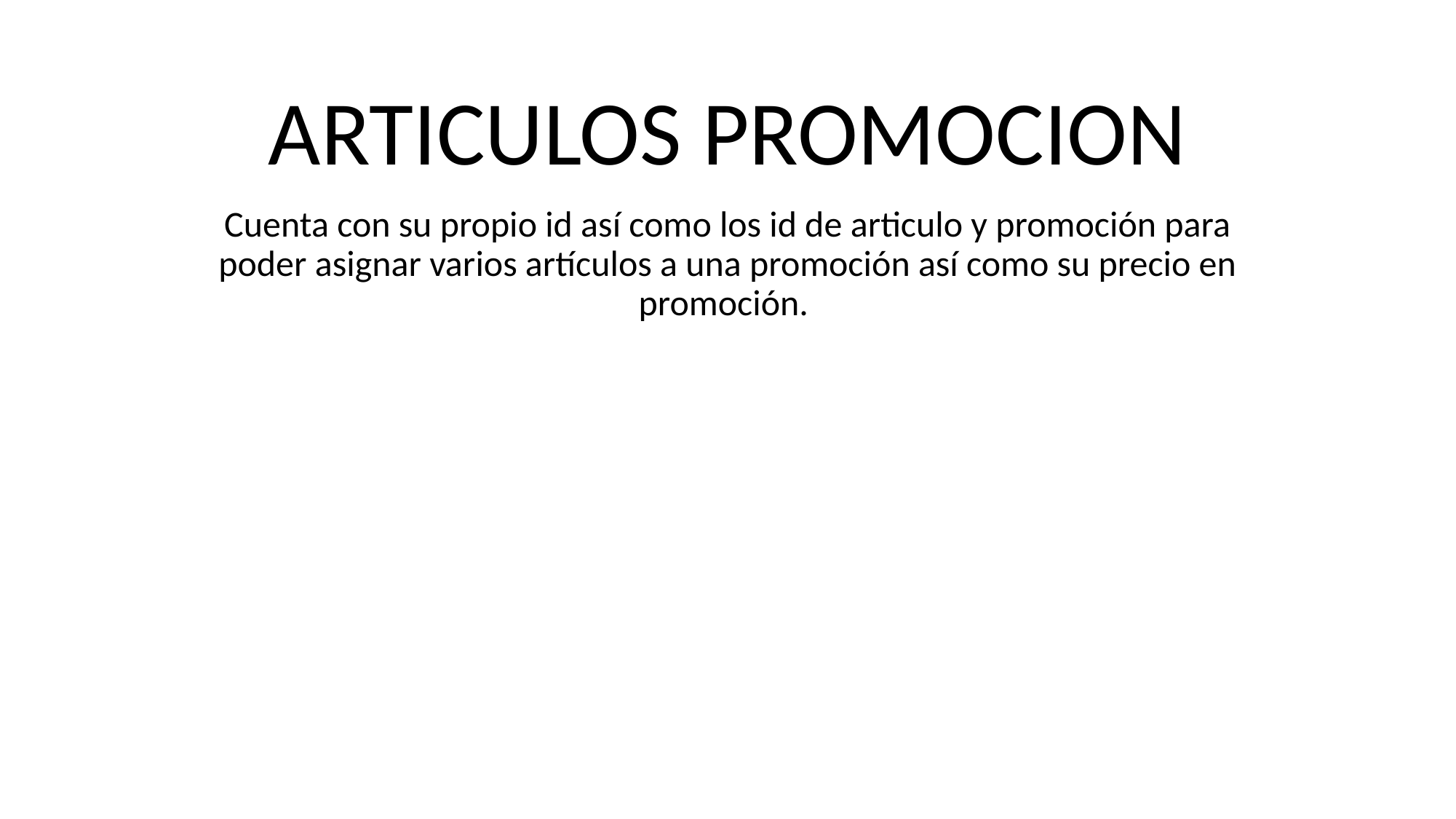

# ARTICULOS PROMOCION
Cuenta con su propio id así como los id de articulo y promoción para poder asignar varios artículos a una promoción así como su precio en promoción.